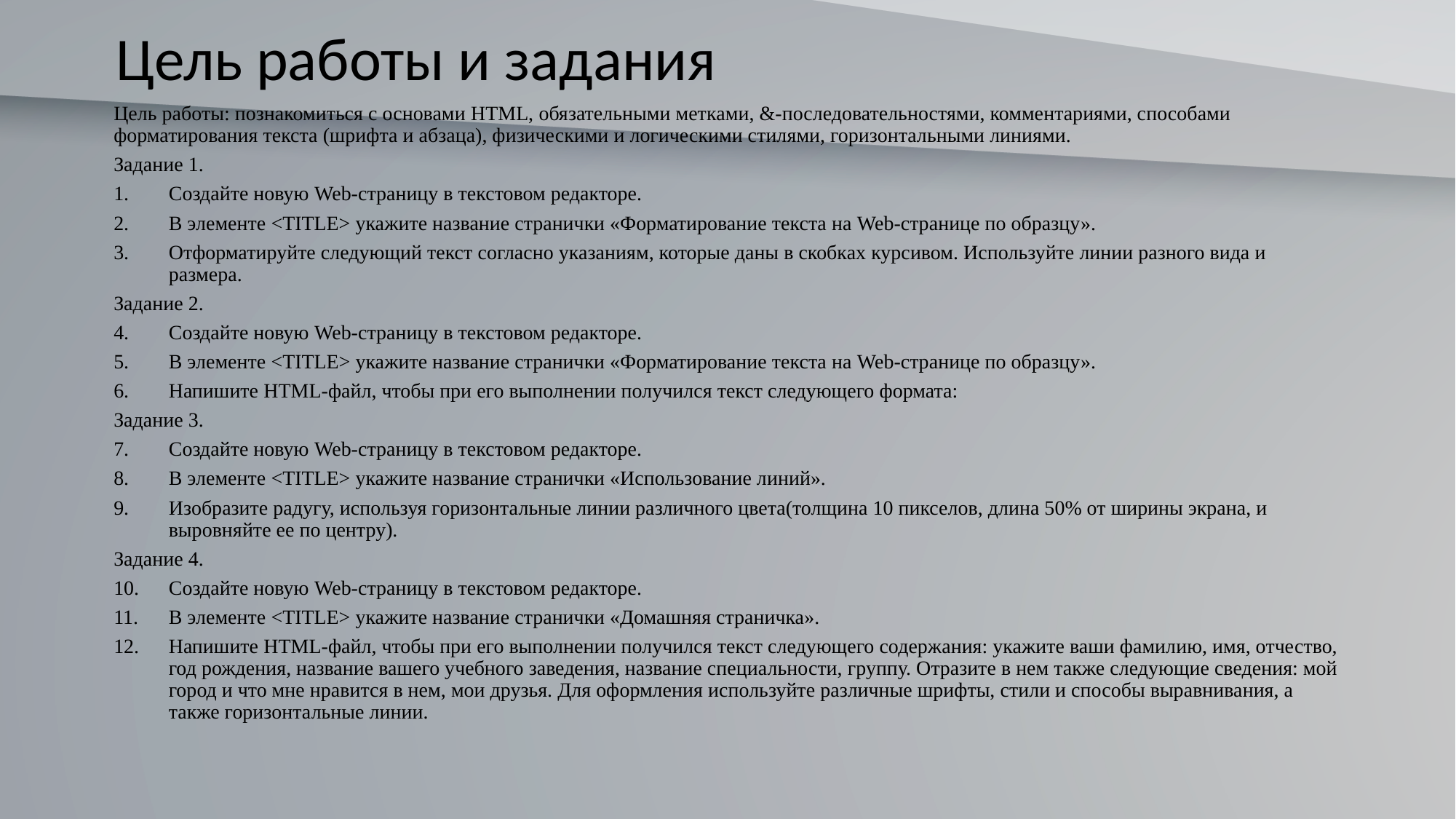

# Цель работы и задания
Цель работы: познакомиться с основами HTML, обязательными метками, &-последовательностями, комментариями, способами форматирования текста (шрифта и абзаца), физическими и логическими стилями, горизонтальными линиями.
Задание 1.
Создайте новую Web-страницу в текстовом редакторе.
В элементе <TITLE> укажите название странички «Форматирование текста на Web-странице по образцу».
Отформатируйте следующий текст согласно указаниям, которые даны в скобках курсивом. Используйте линии разного вида и размера.
Задание 2.
Создайте новую Web-страницу в текстовом редакторе.
В элементе <TITLE> укажите название странички «Форматирование текста на Web-странице по образцу».
Напишите HTML-файл, чтобы при его выполнении получился текст следующего формата:
Задание 3.
Создайте новую Web-страницу в текстовом редакторе.
В элементе <TITLE> укажите название странички «Использование линий».
Изобразите радугу, используя горизонтальные линии различного цвета(толщина 10 пикселов, длина 50% от ширины экрана, и выровняйте ее по центру).
Задание 4.
Создайте новую Web-страницу в текстовом редакторе.
В элементе <TITLE> укажите название странички «Домашняя страничка».
Напишите HTML-файл, чтобы при его выполнении получился текст следующего содержания: укажите ваши фамилию, имя, отчество, год рождения, название вашего учебного заведения, название специальности, группу. Отразите в нем также следующие сведения: мой город и что мне нравится в нем, мои друзья. Для оформления используйте различные шрифты, стили и способы выравнивания, а также горизонтальные линии.